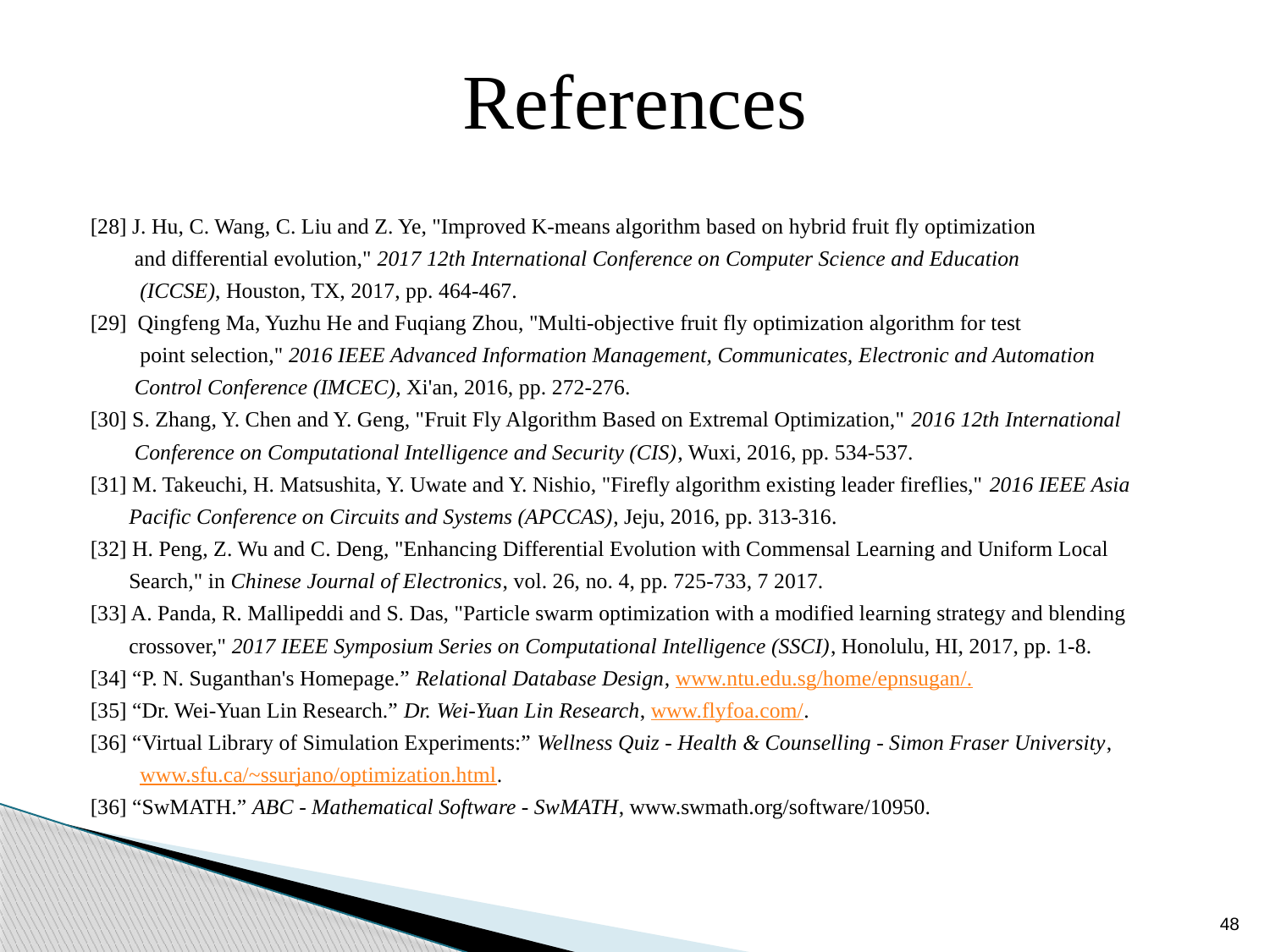

# References
[28] J. Hu, C. Wang, C. Liu and Z. Ye, "Improved K-means algorithm based on hybrid fruit fly optimization
        and differential evolution," 2017 12th International Conference on Computer Science and Education
         (ICCSE), Houston, TX, 2017, pp. 464-467.
[29]  Qingfeng Ma, Yuzhu He and Fuqiang Zhou, "Multi-objective fruit fly optimization algorithm for test
         point selection," 2016 IEEE Advanced Information Management, Communicates, Electronic and Automation
        Control Conference (IMCEC), Xi'an, 2016, pp. 272-276.
[30] S. Zhang, Y. Chen and Y. Geng, "Fruit Fly Algorithm Based on Extremal Optimization," 2016 12th International
        Conference on Computational Intelligence and Security (CIS), Wuxi, 2016, pp. 534-537.
[31] M. Takeuchi, H. Matsushita, Y. Uwate and Y. Nishio, "Firefly algorithm existing leader fireflies," 2016 IEEE Asia
       Pacific Conference on Circuits and Systems (APCCAS), Jeju, 2016, pp. 313-316.
[32] H. Peng, Z. Wu and C. Deng, "Enhancing Differential Evolution with Commensal Learning and Uniform Local
       Search," in Chinese Journal of Electronics, vol. 26, no. 4, pp. 725-733, 7 2017.
[33] A. Panda, R. Mallipeddi and S. Das, "Particle swarm optimization with a modified learning strategy and blending
       crossover," 2017 IEEE Symposium Series on Computational Intelligence (SSCI), Honolulu, HI, 2017, pp. 1-8.
[34] “P. N. Suganthan's Homepage.” Relational Database Design, www.ntu.edu.sg/home/epnsugan/.
[35] “Dr. Wei-Yuan Lin Research.” Dr. Wei-Yuan Lin Research, www.flyfoa.com/.
[36] “Virtual Library of Simulation Experiments:” Wellness Quiz - Health & Counselling - Simon Fraser University,
         www.sfu.ca/~ssurjano/optimization.html.
[36] “SwMATH.” ABC - Mathematical Software - SwMATH, www.swmath.org/software/10950.

48